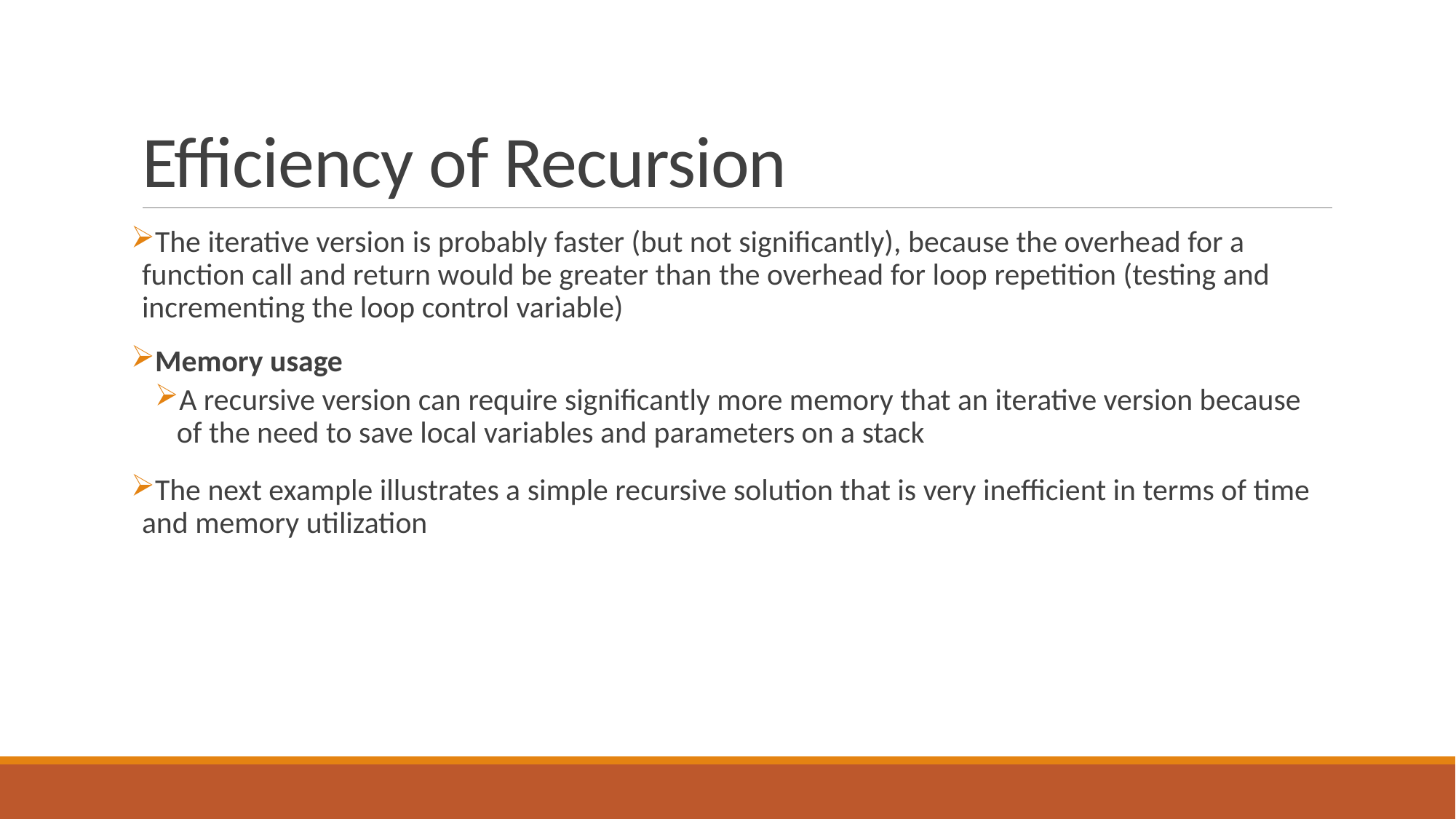

# Efficiency of Recursion
The iterative version is probably faster (but not significantly), because the overhead for a function call and return would be greater than the overhead for loop repetition (testing and incrementing the loop control variable)
Memory usage
A recursive version can require significantly more memory that an iterative version because of the need to save local variables and parameters on a stack
The next example illustrates a simple recursive solution that is very inefficient in terms of time and memory utilization